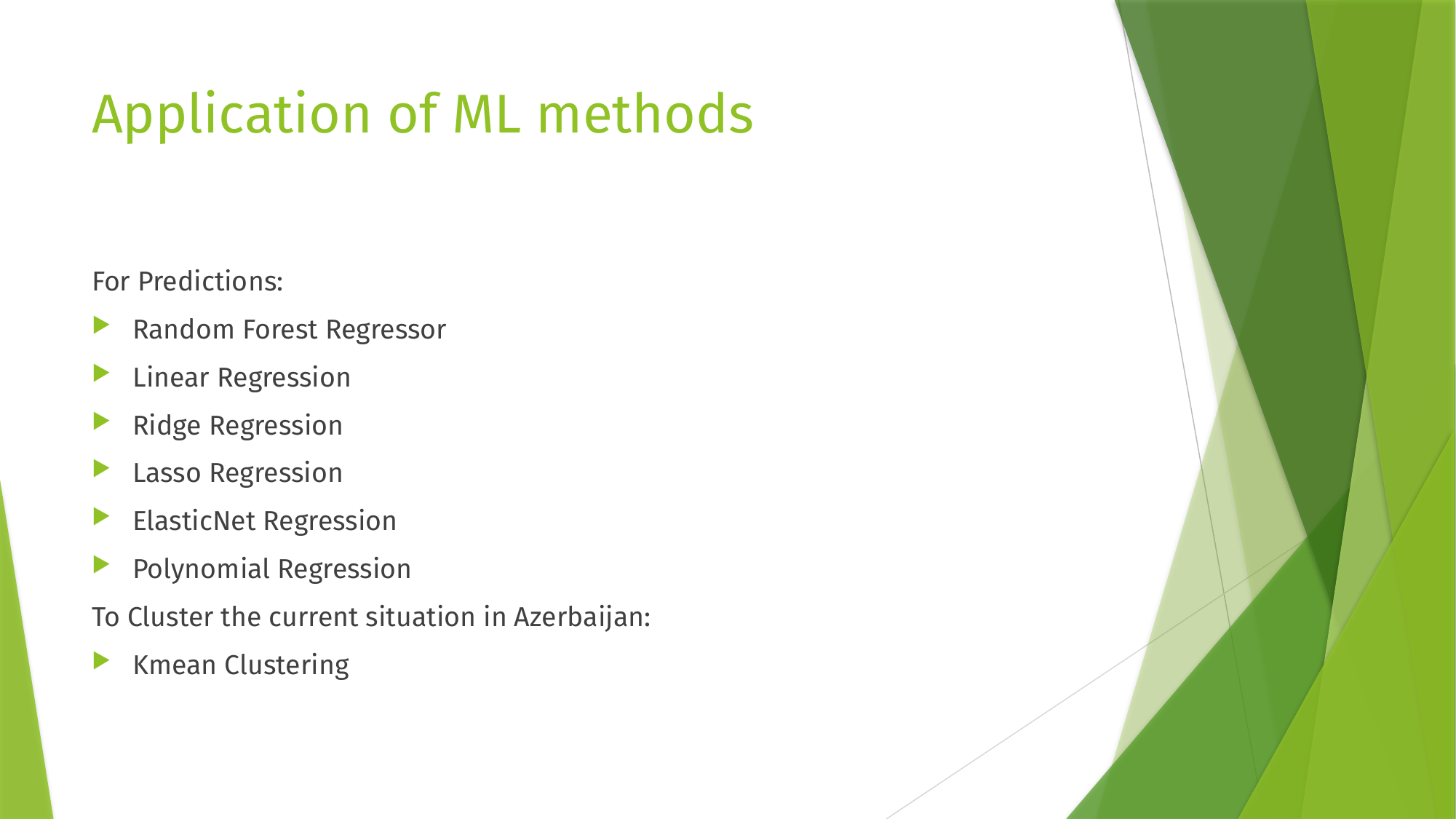

# Application of ML methods
For Predictions:
Random Forest Regressor
Linear Regression
Ridge Regression
Lasso Regression
ElasticNet Regression
Polynomial Regression
To Cluster the current situation in Azerbaijan:
Kmean Clustering